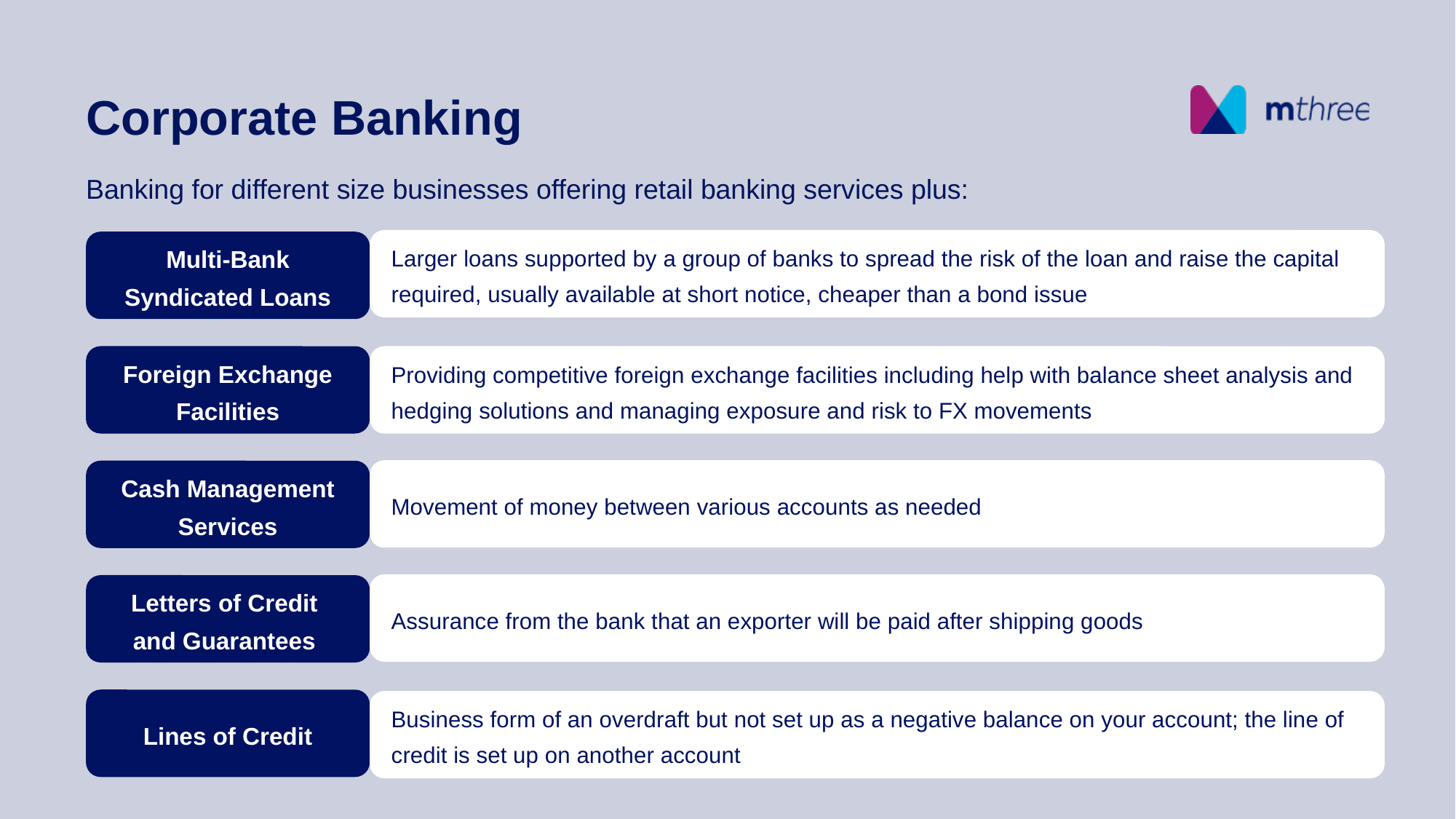

Corporate Banking
Banking for different size businesses offering retail banking services plus:

Larger loans supported by a group of banks to spread the risk of the loan and raise the capital required, usually available at short notice, cheaper than a bond issue
Multi-Bank Syndicated Loans
Providing competitive foreign exchange facilities including help with balance sheet analysis and hedging solutions and managing exposure and risk to FX movements
Foreign Exchange Facilities
Movement of money between various accounts as needed
Cash Management Services
Assurance from the bank that an exporter will be paid after shipping goods
Letters of Credit
and Guarantees

Lines of Credit
Business form of an overdraft but not set up as a negative balance on your account; the line of credit is set up on another account